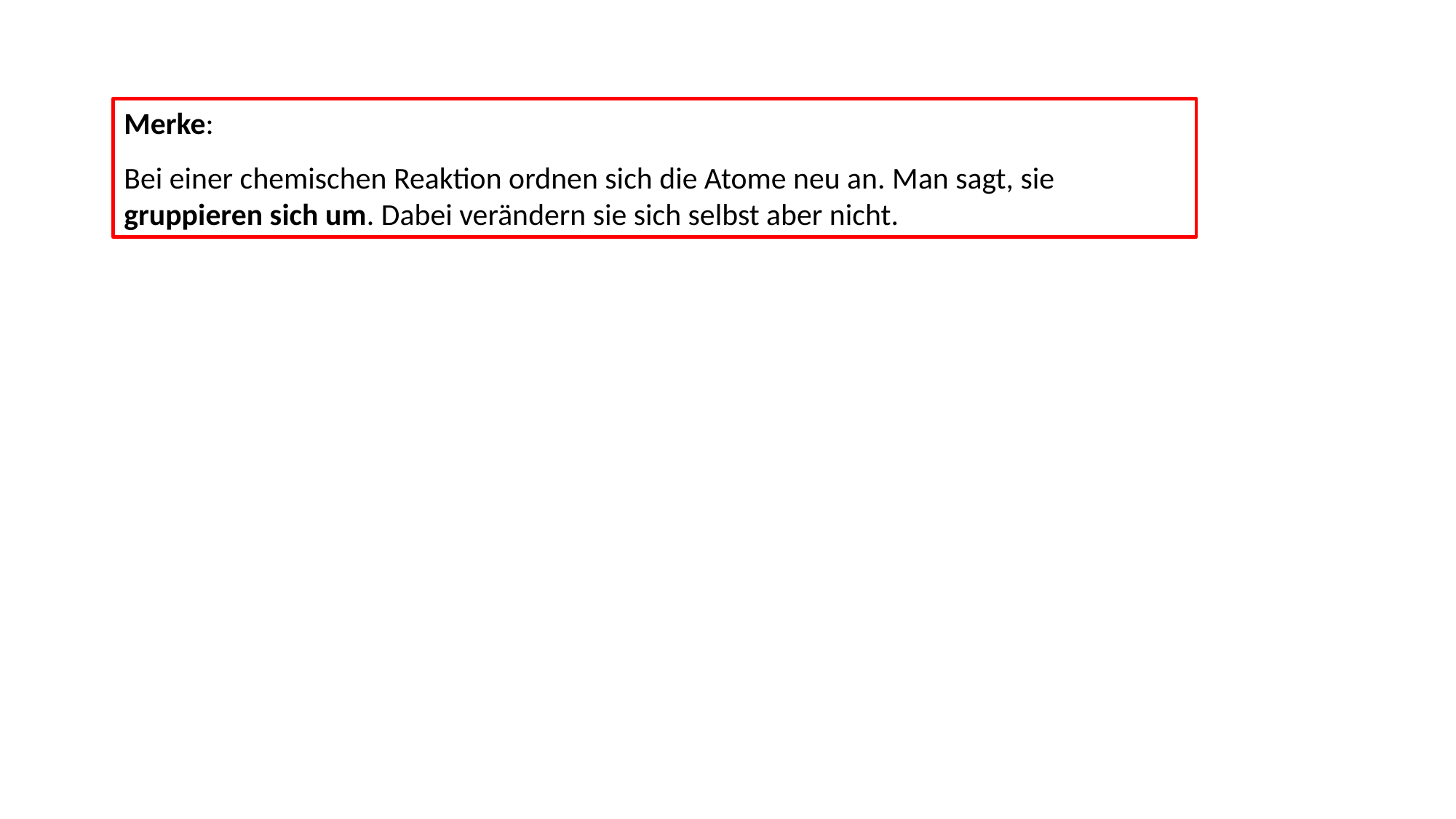

Merke:
Bei einer chemischen Reaktion ordnen sich die Atome neu an. Man sagt, sie gruppieren sich um. Dabei verändern sie sich selbst aber nicht.